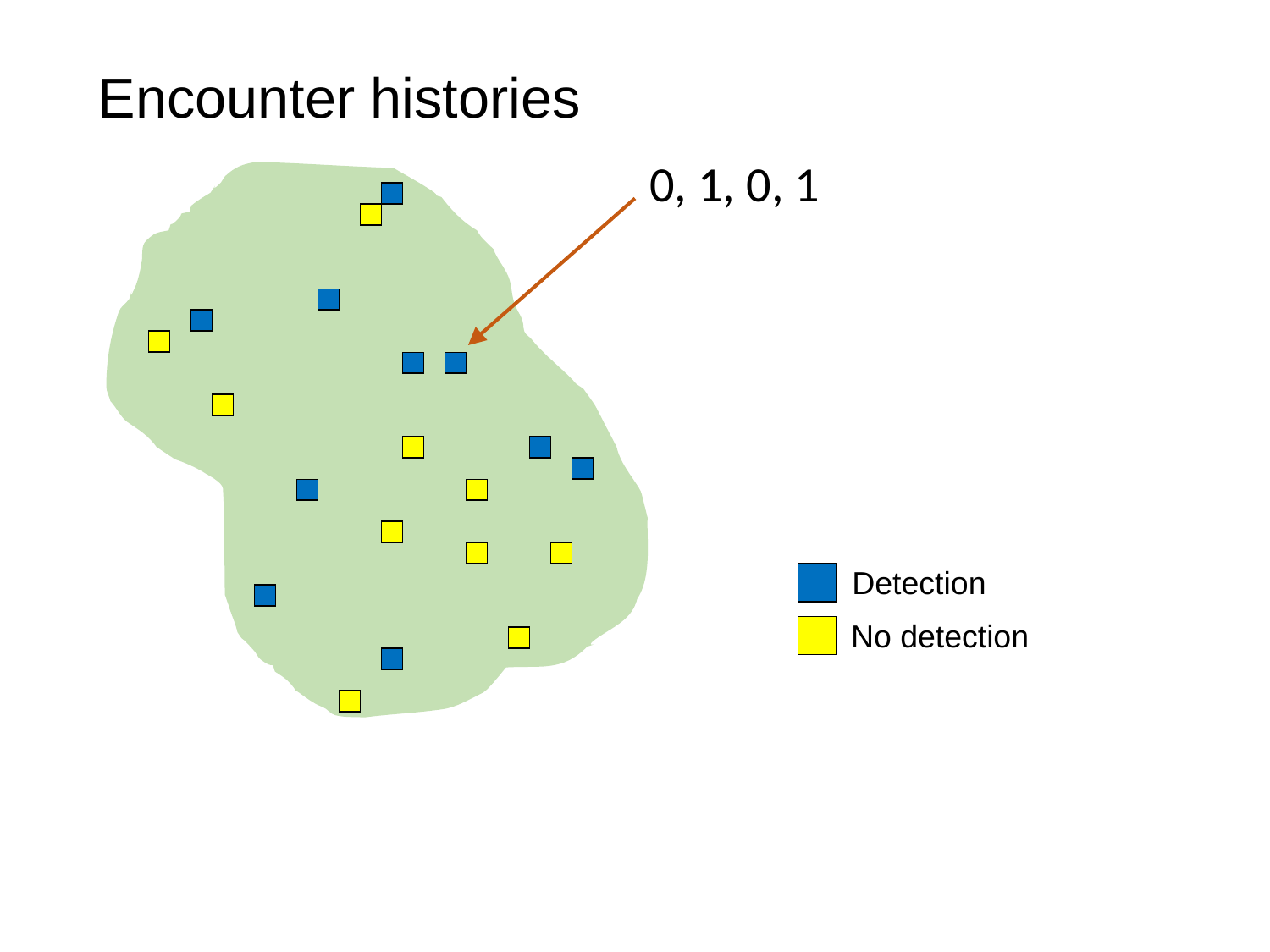

Encounter histories
0, 1, 0, 1

Detection

No detection